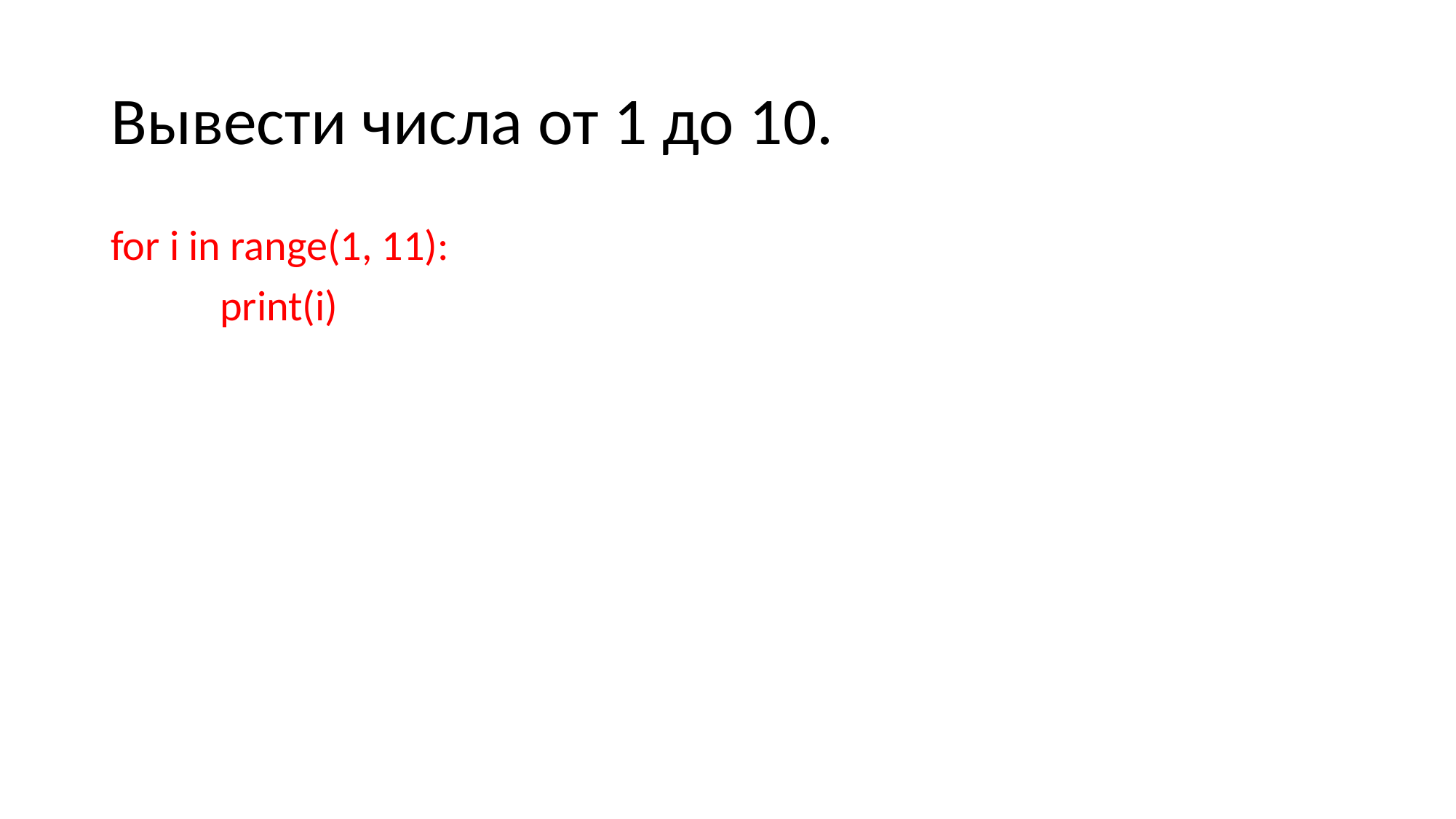

# Вывести числа от 1 до 10.
for i in range(1, 11):
	print(i)